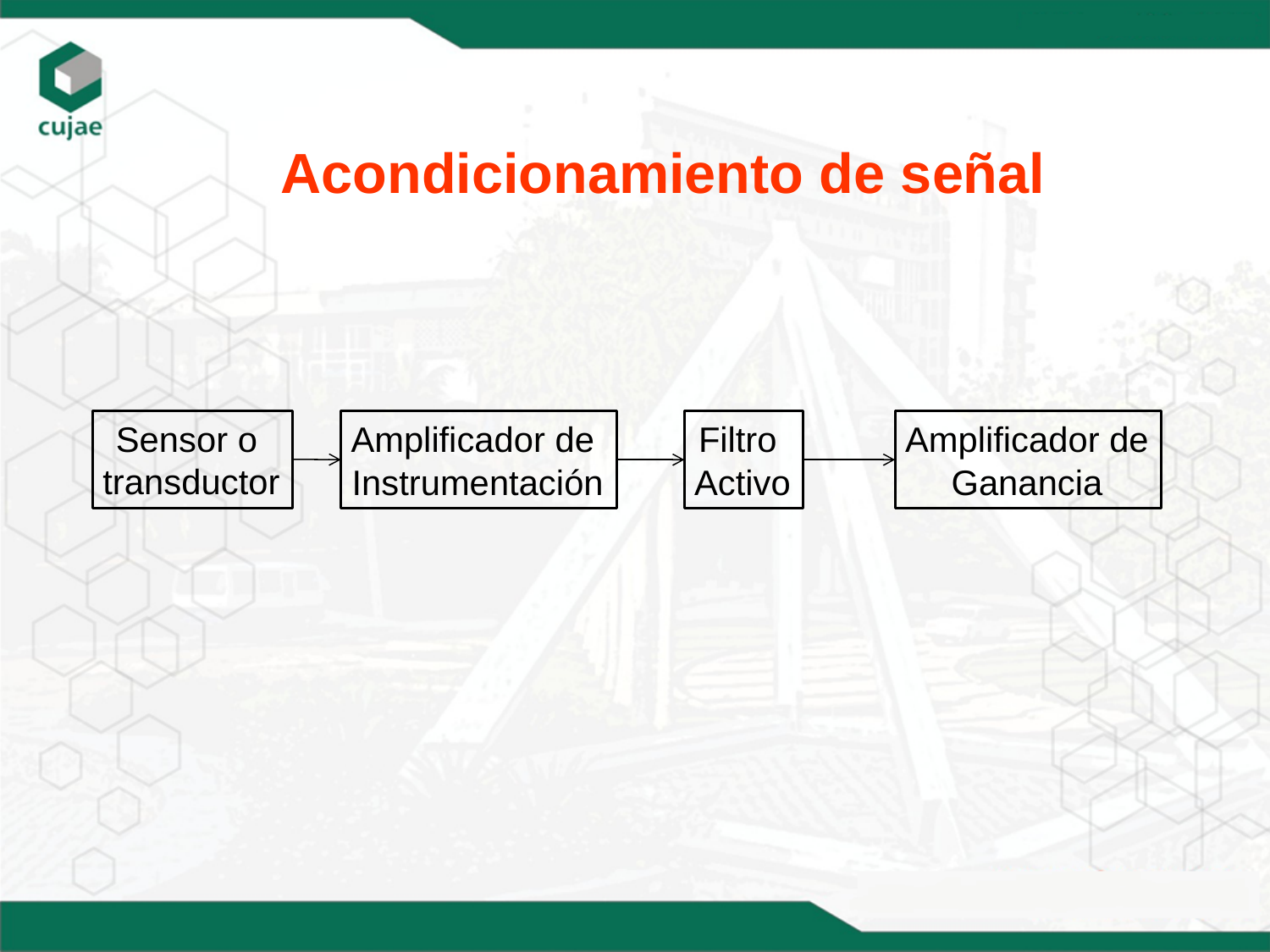

Acondicionamiento de señal

Sensor o
transductor
Amplificador de
Instrumentación
Filtro
Activo
Amplificador de
Ganancia